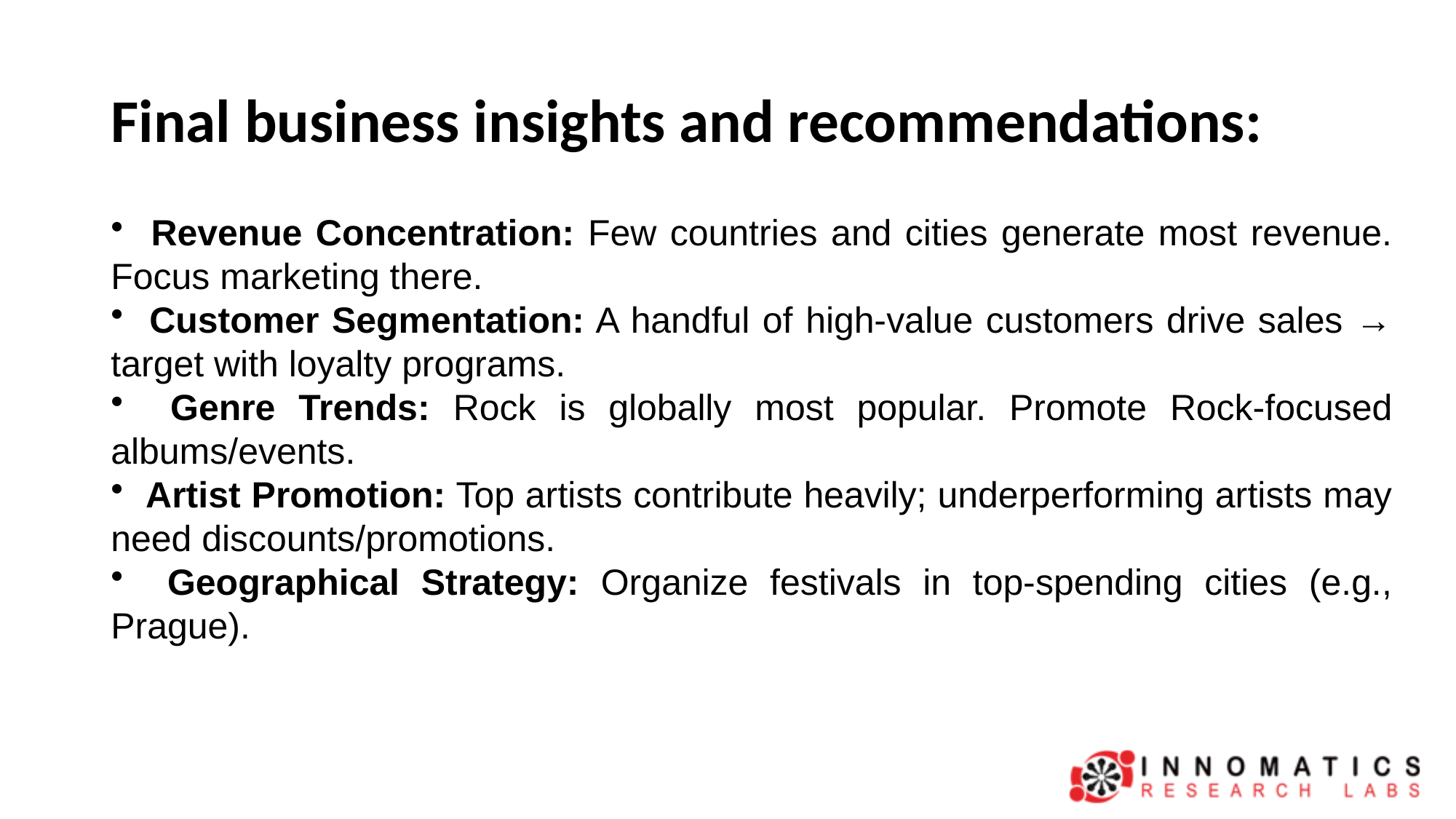

# Final business insights and recommendations:
  Revenue Concentration: Few countries and cities generate most revenue. Focus marketing there.
  Customer Segmentation: A handful of high-value customers drive sales → target with loyalty programs.
  Genre Trends: Rock is globally most popular. Promote Rock-focused albums/events.
  Artist Promotion: Top artists contribute heavily; underperforming artists may need discounts/promotions.
  Geographical Strategy: Organize festivals in top-spending cities (e.g., Prague).